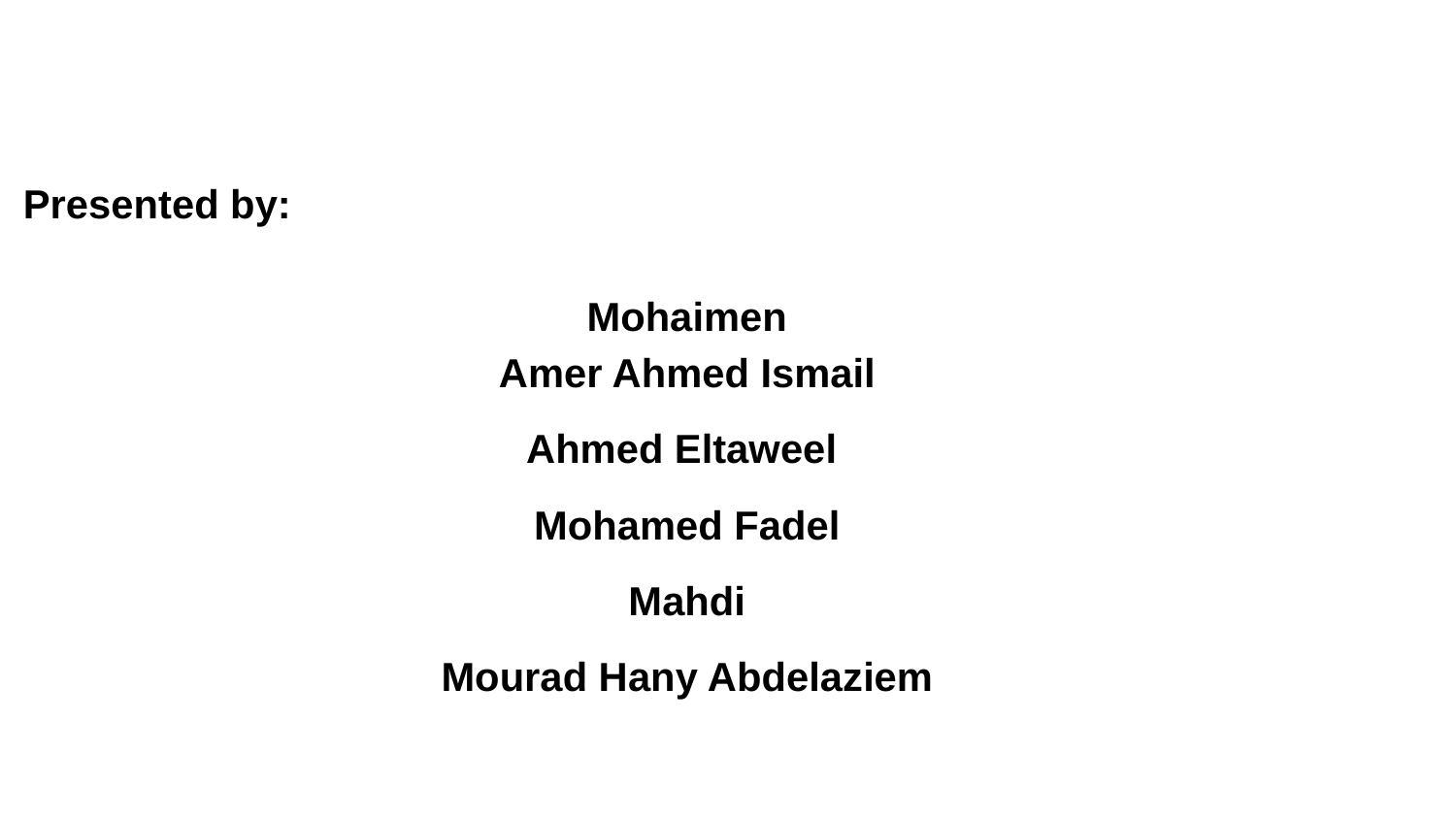

# Presented by:
Mohaimen
Amer Ahmed Ismail
Ahmed Eltaweel
Mohamed Fadel
Mahdi
Mourad Hany Abdelaziem